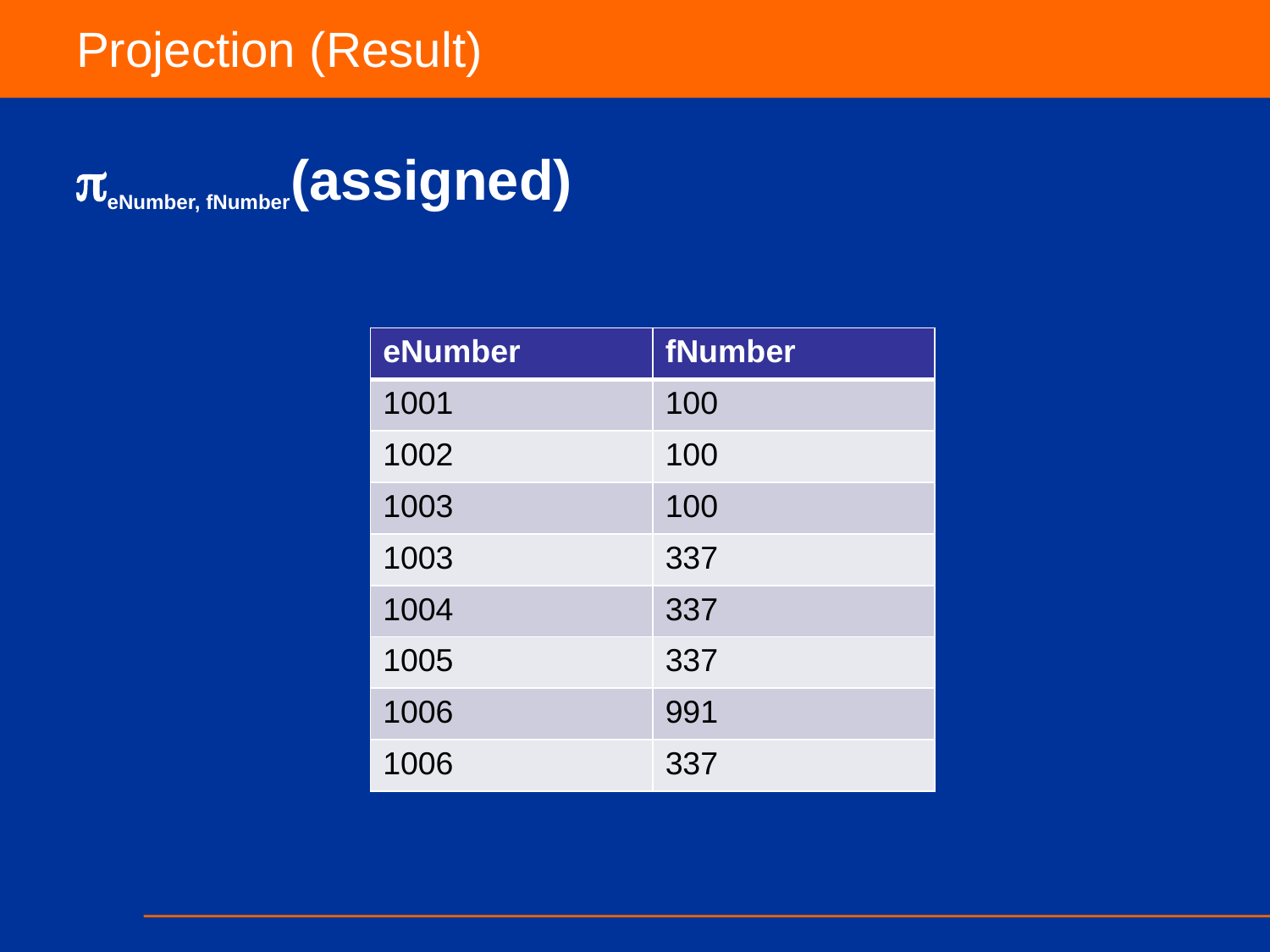

# Projection (Result)
πeNumber, fNumber(assigned)
| eNumber | fNumber |
| --- | --- |
| 1001 | 100 |
| 1002 | 100 |
| 1003 | 100 |
| 1003 | 337 |
| 1004 | 337 |
| 1005 | 337 |
| 1006 | 991 |
| 1006 | 337 |